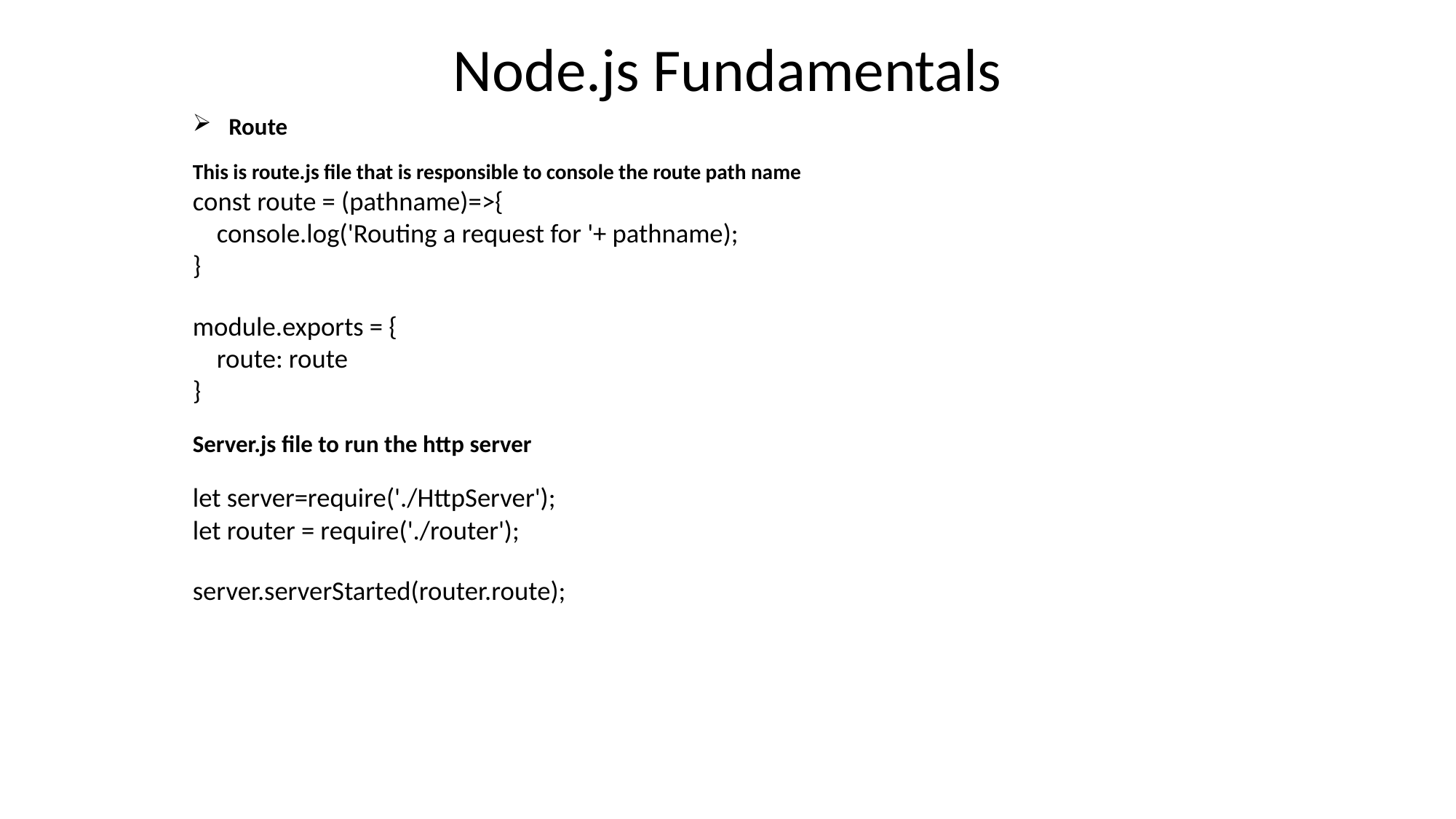

# Node.js Fundamentals
Route
This is route.js file that is responsible to console the route path name
const route = (pathname)=>{
    console.log('Routing a request for '+ pathname);
}
module.exports = {
    route: route
}

Server.js file to run the http server

let server=require('./HttpServer');
let router = require('./router');
server.serverStarted(router.route);